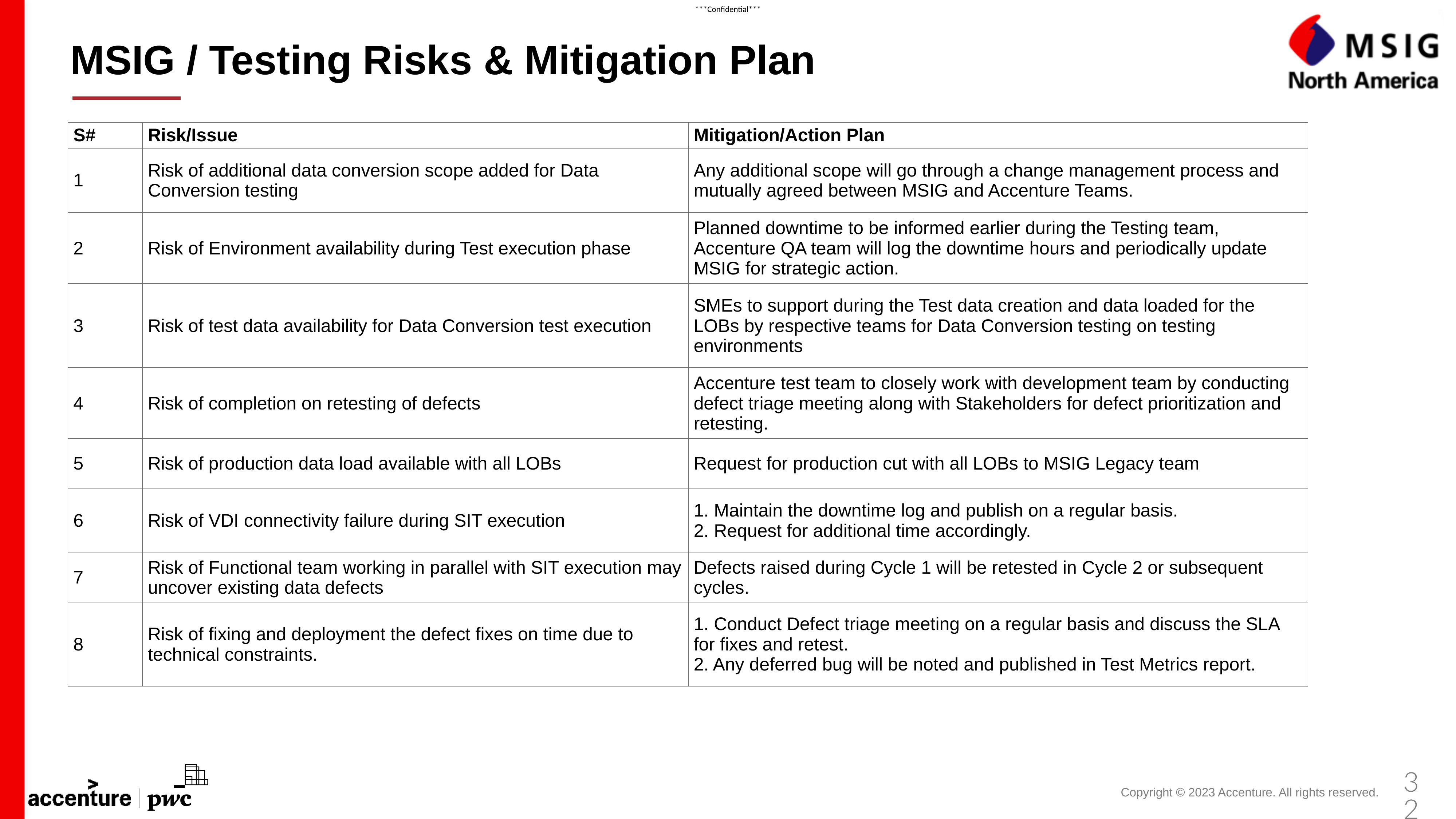

MSIG / Testing Risks & Mitigation Plan

| S# | Risk/Issue | Mitigation/Action Plan |
| --- | --- | --- |
| 1 | Risk of additional data conversion scope added for Data Conversion testing | Any additional scope will go through a change management process and mutually agreed between MSIG and Accenture Teams. |
| 2 | Risk of Environment availability during Test execution phase | Planned downtime to be informed earlier during the Testing team, Accenture QA team will log the downtime hours and periodically update MSIG for strategic action. |
| 3 | Risk of test data availability for Data Conversion test execution | SMEs to support during the Test data creation and data loaded for the LOBs by respective teams for Data Conversion testing on testing environments |
| 4 | Risk of completion on retesting of defects | Accenture test team to closely work with development team by conducting defect triage meeting along with Stakeholders for defect prioritization and retesting. |
| 5 | Risk of production data load available with all LOBs | Request for production cut with all LOBs to MSIG Legacy team |
| 6 | Risk of VDI connectivity failure during SIT execution | 1. Maintain the downtime log and publish on a regular basis. 2. Request for additional time accordingly. |
| 7 | Risk of Functional team working in parallel with SIT execution may uncover existing data defects | Defects raised during Cycle 1 will be retested in Cycle 2 or subsequent cycles. |
| 8 | Risk of fixing and deployment the defect fixes on time due to technical constraints. | 1. Conduct Defect triage meeting on a regular basis and discuss the SLA for fixes and retest. 2. Any deferred bug will be noted and published in Test Metrics report. |

32